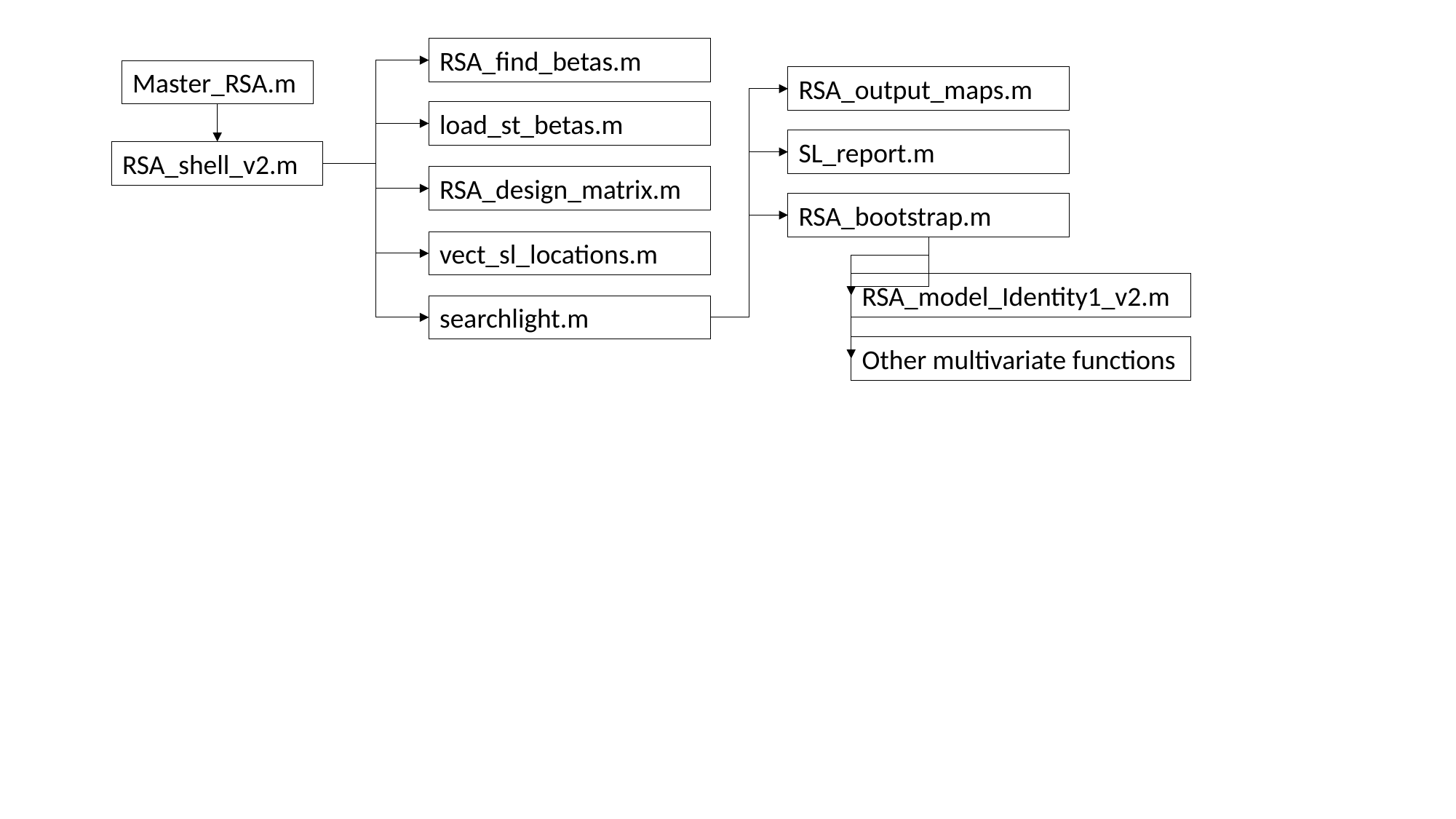

RSA_find_betas.m
Master_RSA.m
RSA_output_maps.m
load_st_betas.m
SL_report.m
RSA_shell_v2.m
RSA_design_matrix.m
RSA_bootstrap.m
vect_sl_locations.m
RSA_model_Identity1_v2.m
searchlight.m
Other multivariate functions